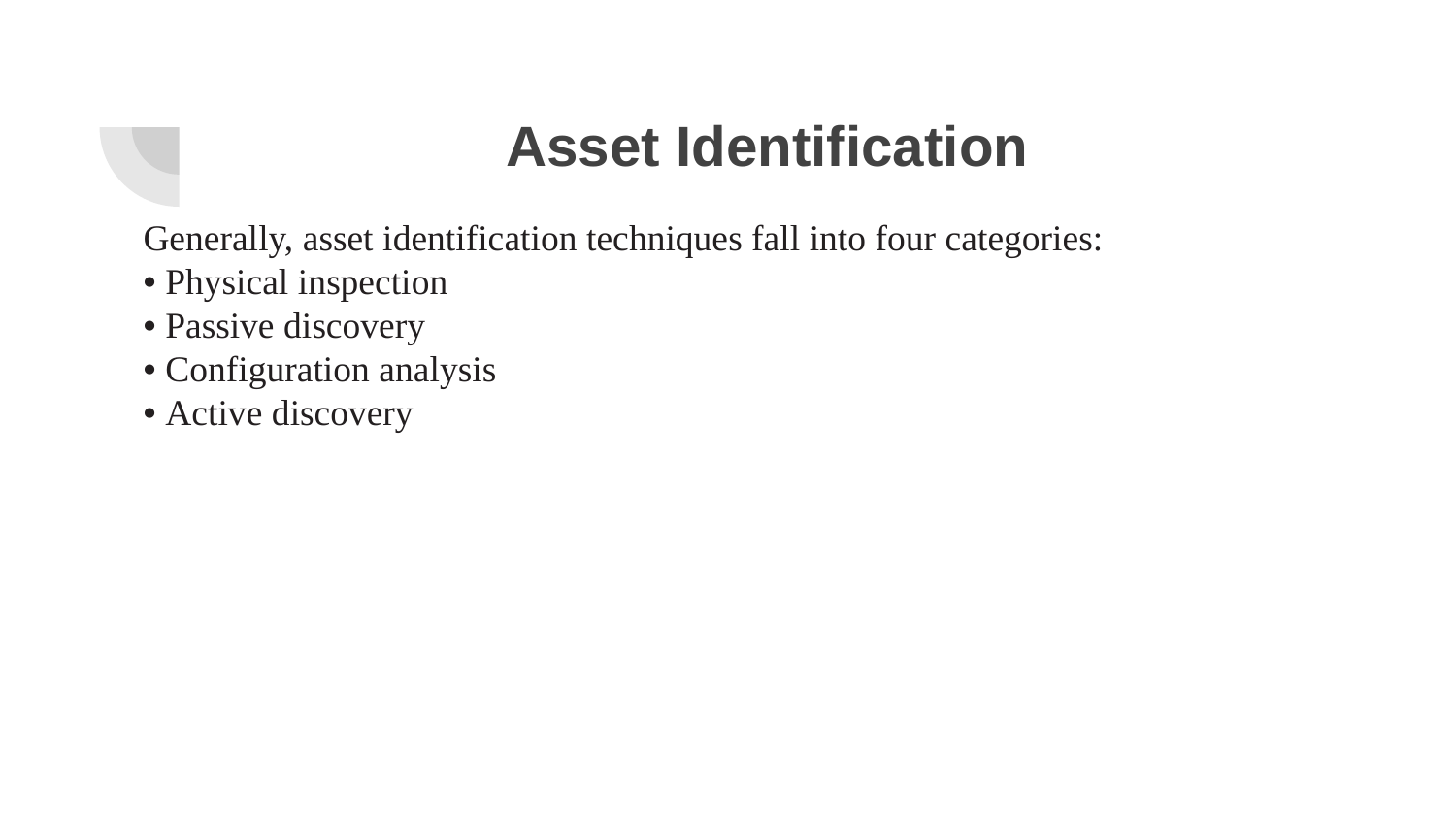

# Asset Identification
Generally, asset identification techniques fall into four categories:
• Physical inspection
• Passive discovery
• Configuration analysis
• Active discovery